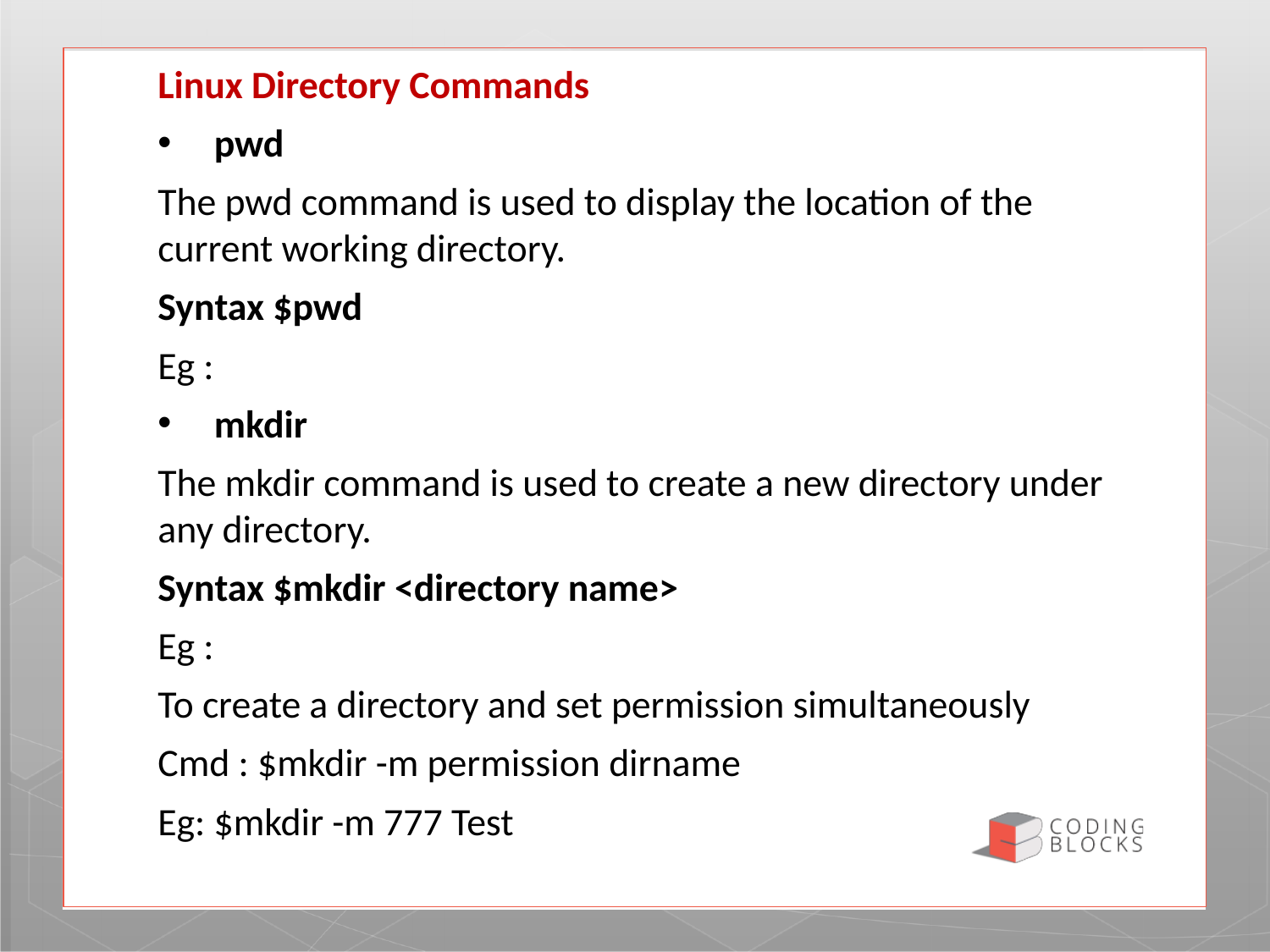

Linux Directory Commands
 pwd
The pwd command is used to display the location of the current working directory.
Syntax $pwd
Eg :
 mkdir
The mkdir command is used to create a new directory under any directory.
Syntax $mkdir <directory name>
Eg :
To create a directory and set permission simultaneously
Cmd : $mkdir -m permission dirname
Eg: $mkdir -m 777 Test